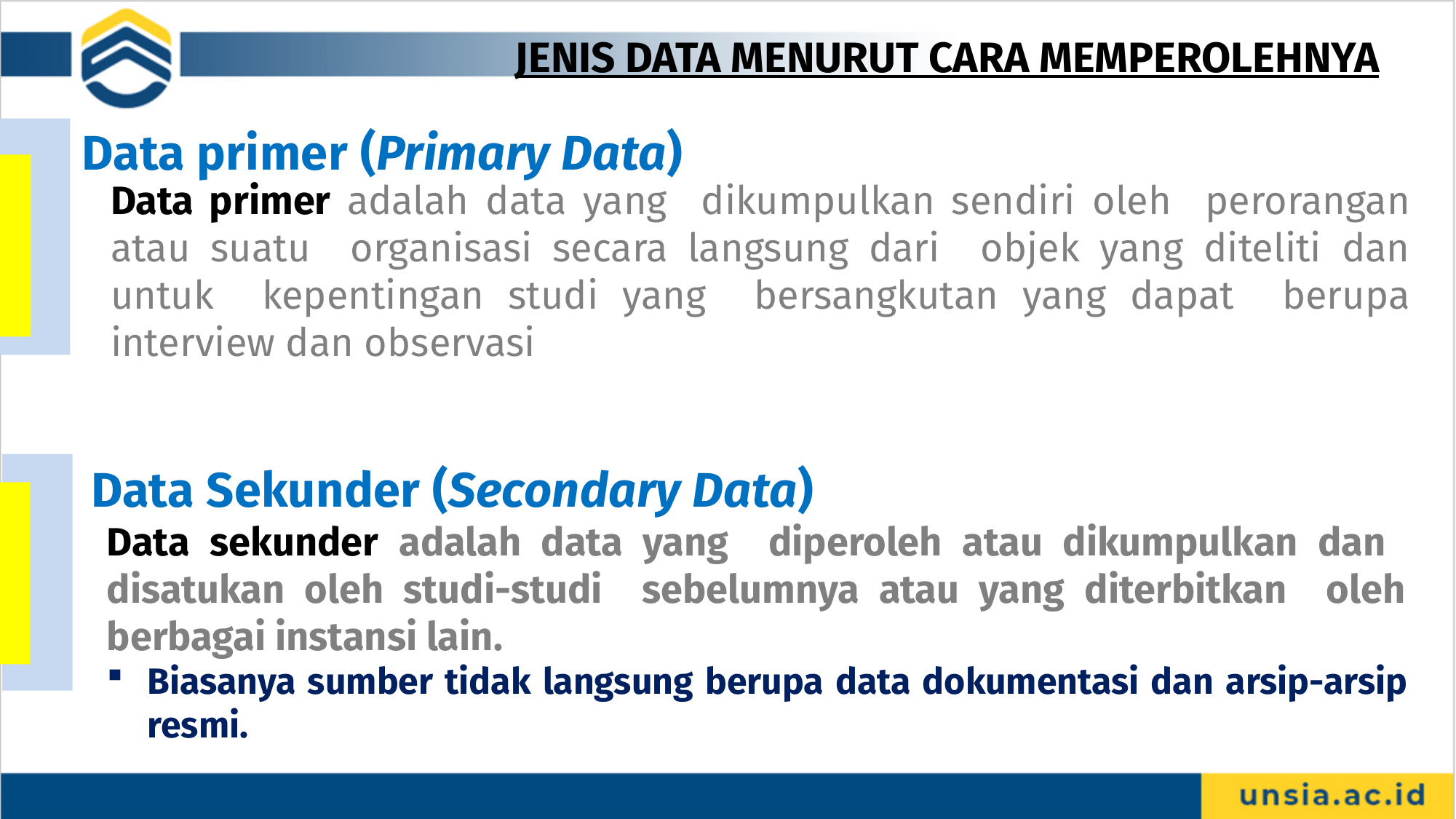

JENIS DATA MENURUT CARA MEMPEROLEHNYA
Data primer (Primary Data)

Data primer adalah data yang  dikumpulkan sendiri oleh  perorangan atau suatu  organisasi secara langsung dari  objek yang diteliti dan untuk  kepentingan studi yang  bersangkutan yang dapat  berupa interview dan observasi
Data Sekunder (Secondary Data)

Data sekunder adalah data yang  diperoleh atau dikumpulkan dan  disatukan oleh studi-studi  sebelumnya atau yang diterbitkan  oleh berbagai instansi lain.
Biasanya sumber tidak langsung berupa data dokumentasi dan arsip-arsip resmi.
(1807-PTIK-S05-02)